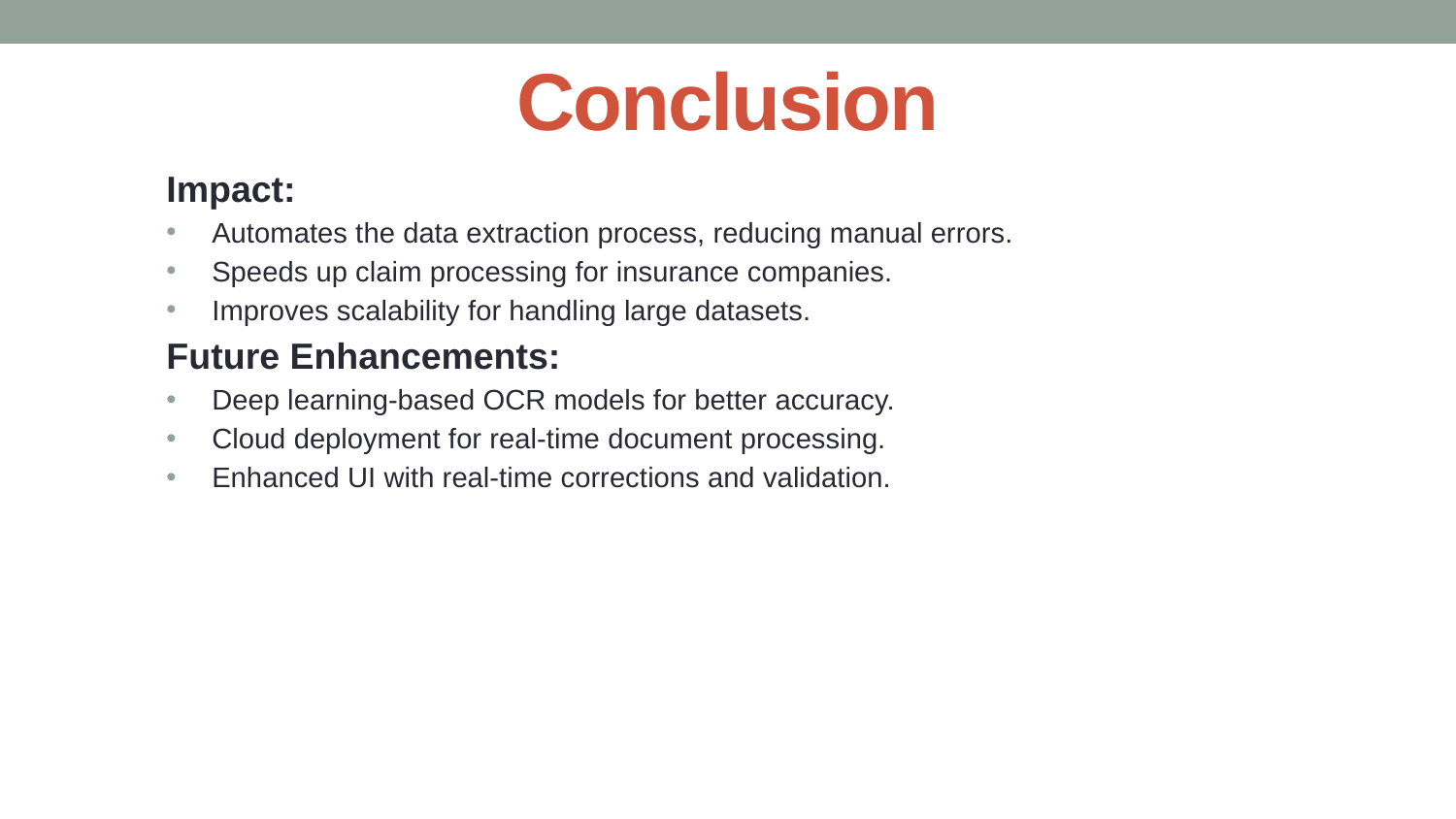

# Conclusion
Impact:
Automates the data extraction process, reducing manual errors.
Speeds up claim processing for insurance companies.
Improves scalability for handling large datasets.
Future Enhancements:
Deep learning-based OCR models for better accuracy.
Cloud deployment for real-time document processing.
Enhanced UI with real-time corrections and validation.